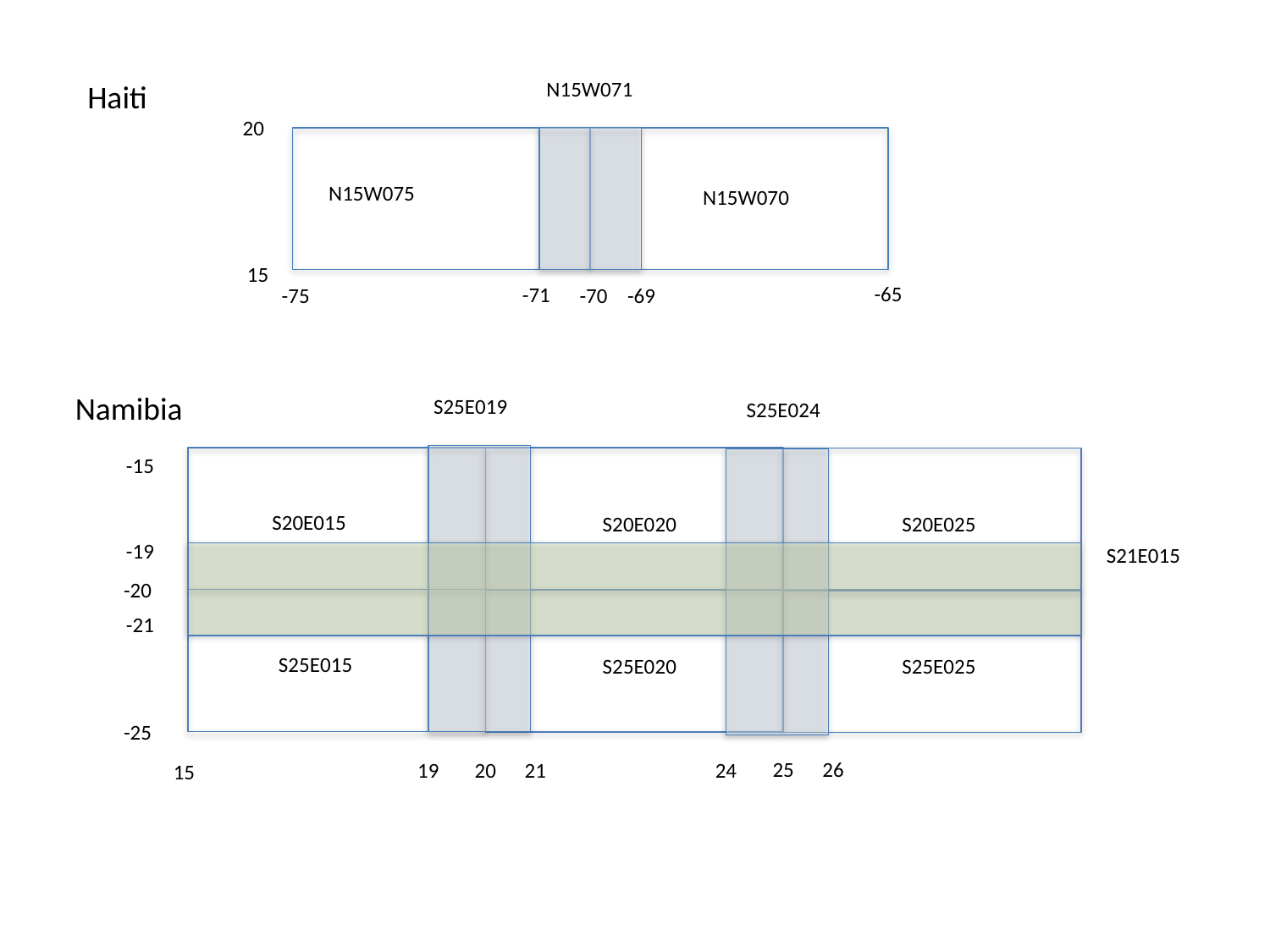

N15W071
Haiti
20

N15W075
N15W070
15
-65
-71
-75
-70
-69
Namibia
S25E019
S25E024

-15

S20E015
S20E020
S20E025
-19
S21E015

-20

-21
S25E015
S25E020
S25E025
-25
25
26
19
20
21
24
15